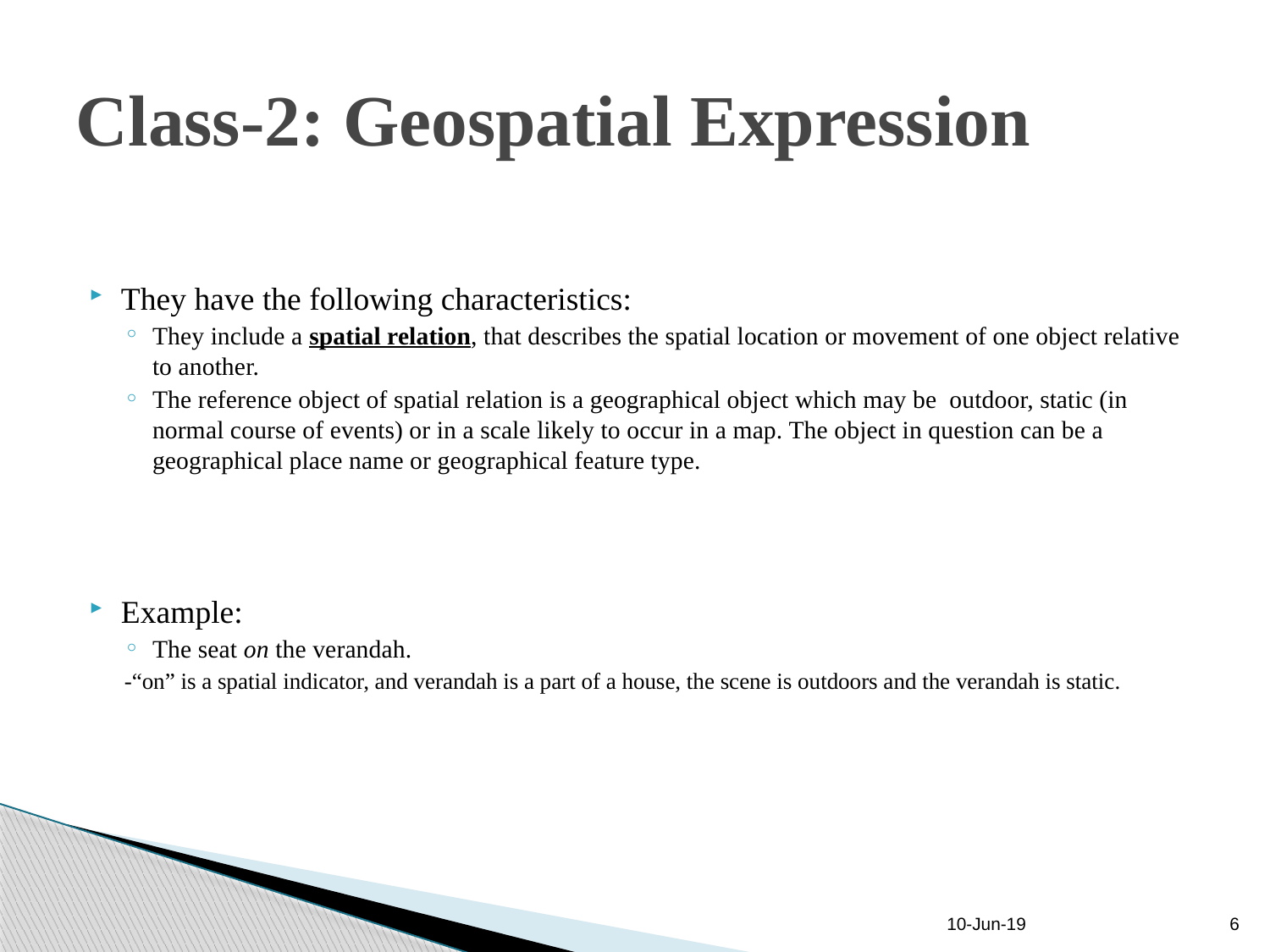

# Class-2: Geospatial Expression

They have the following characteristics:
They include a spatial relation, that describes the spatial location or movement of one object relative to another.
The reference object of spatial relation is a geographical object which may be  outdoor, static (in normal course of events) or in a scale likely to occur in a map. The object in question can be a geographical place name or geographical feature type.

Example:
The seat on the verandah.
-“on” is a spatial indicator, and verandah is a part of a house, the scene is outdoors and the verandah is static.

10-Jun-19
6